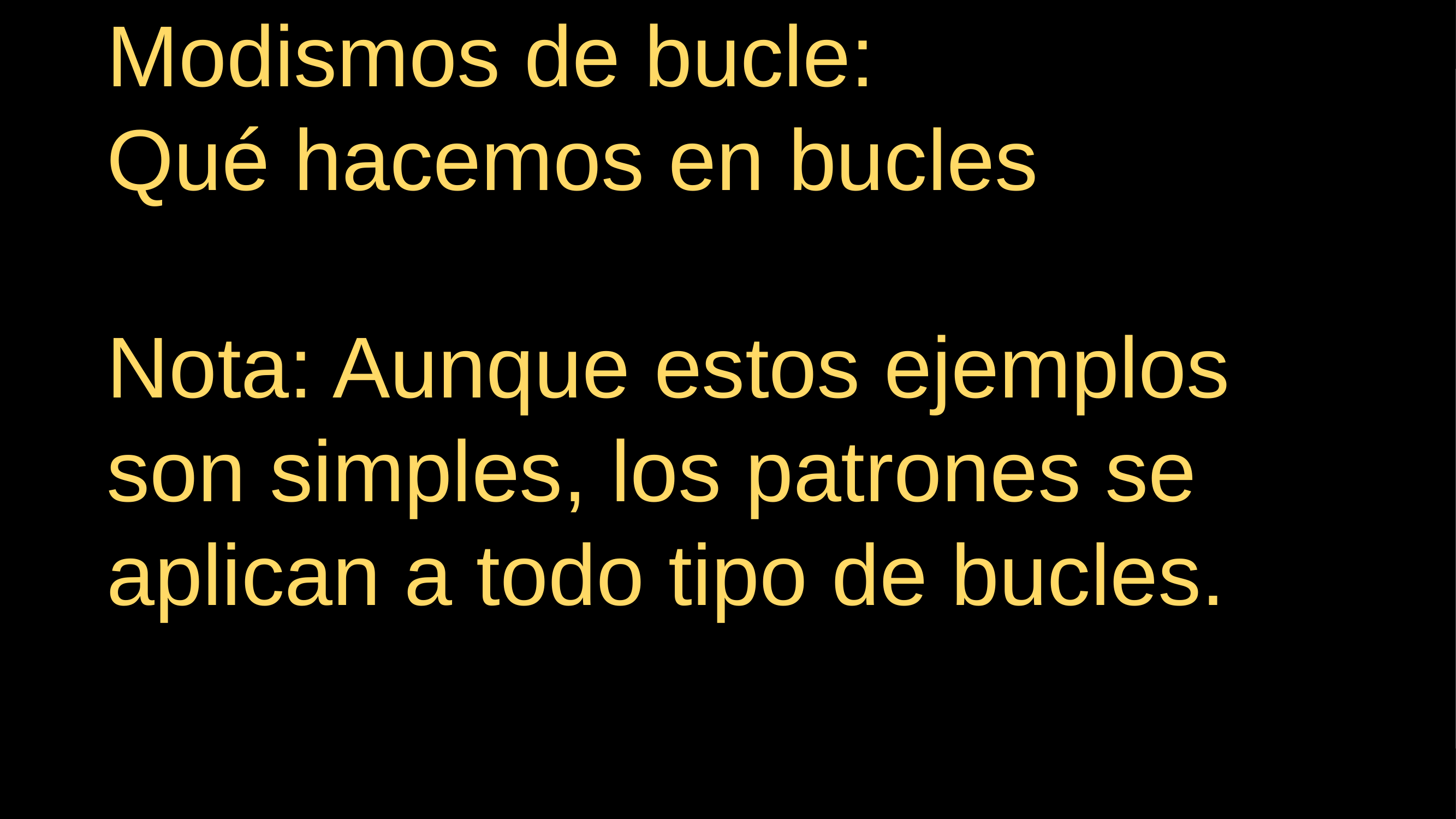

# Modismos de bucle: Qué hacemos en bucles
Nota: Aunque estos ejemplos son simples, los patrones se aplican a todo tipo de bucles.